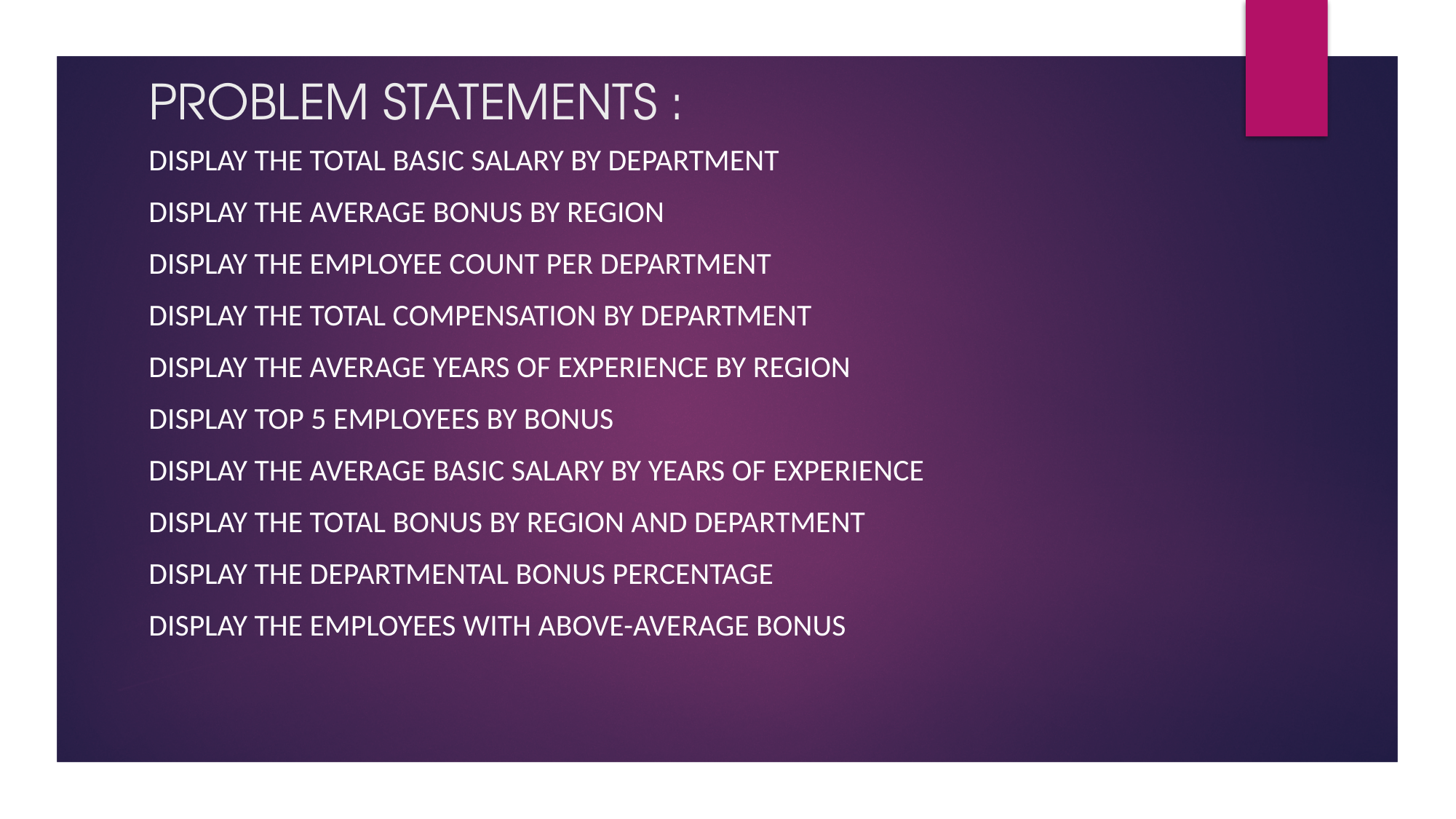

# PROBLEM STATEMENTS :
Display the Total Basic Salary by Department
Display the Average Bonus by Region
Display the Employee Count per Department
Display the Total Compensation by Department
Display the Average Years of Experience by Region
Display Top 5 Employees by Bonus
Display the Average Basic Salary by Years of Experience
Display the Total Bonus by Region and Department
Display the Departmental Bonus Percentage
Display the Employees with Above-Average Bonus